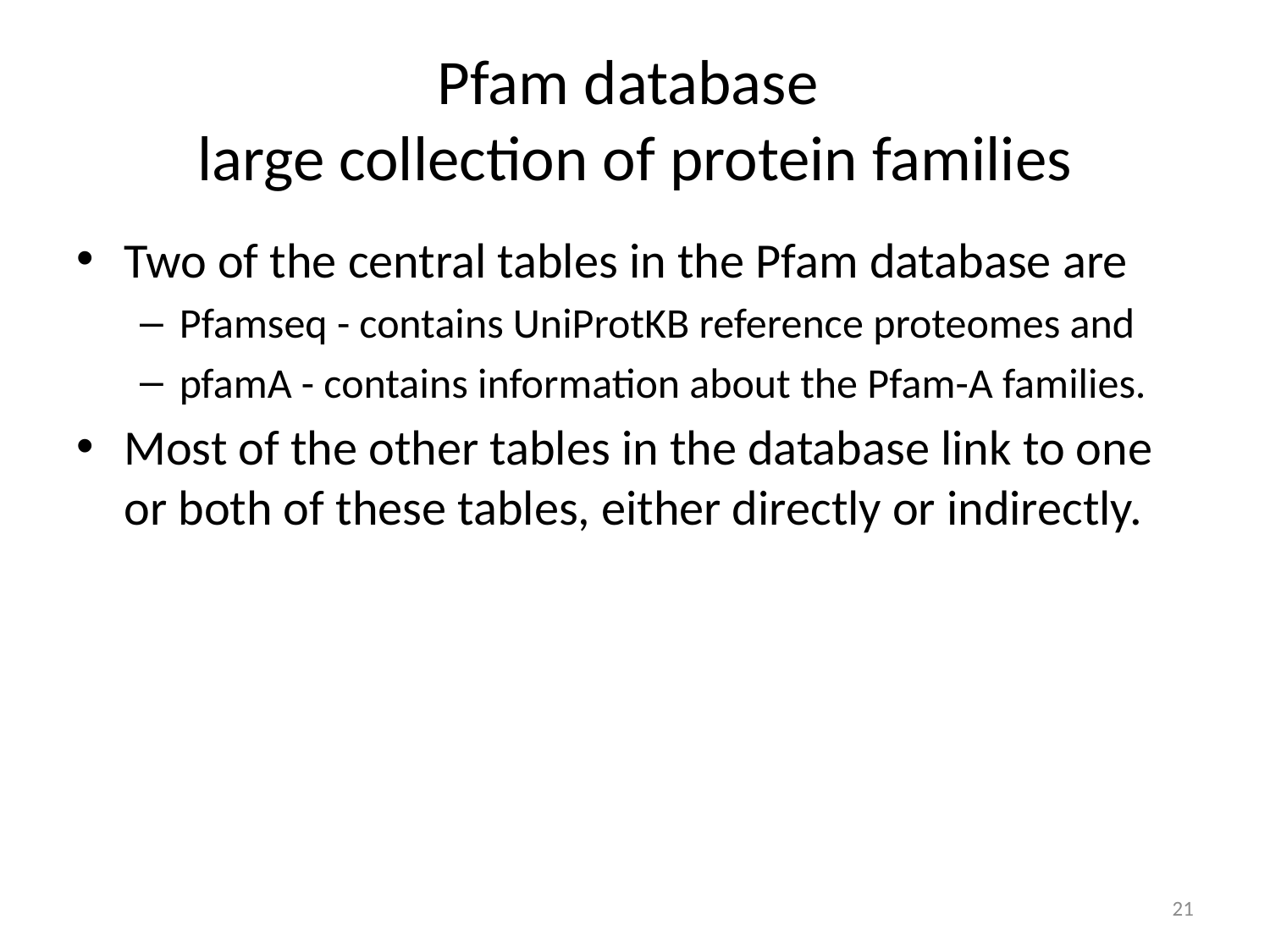

# Pfam database large collection of protein families
Two of the central tables in the Pfam database are
Pfamseq - contains UniProtKB reference proteomes and
pfamA - contains information about the Pfam-A families.
Most of the other tables in the database link to one or both of these tables, either directly or indirectly.
21